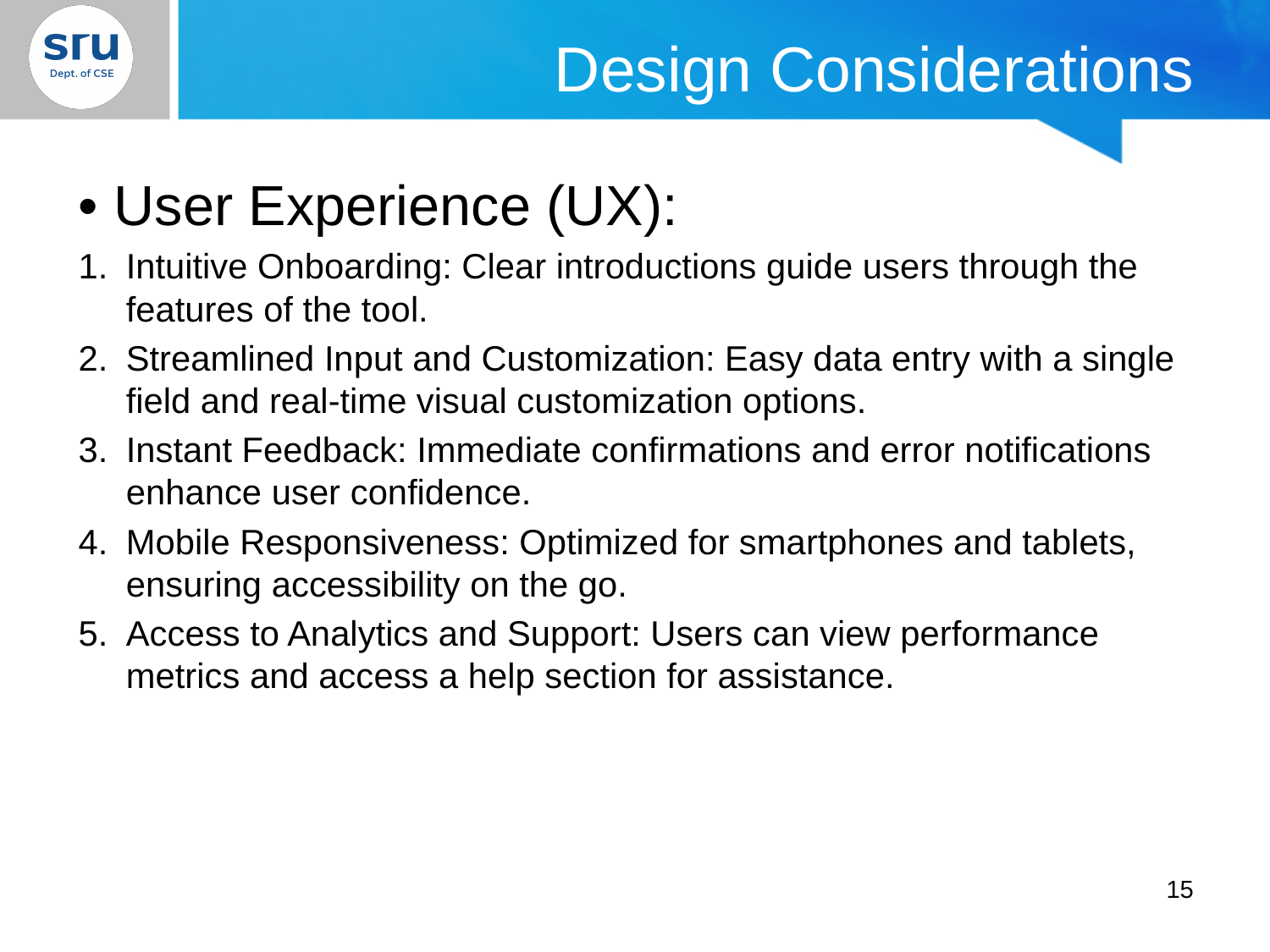

# Design Considerations
• User Experience (UX):
Intuitive Onboarding: Clear introductions guide users through the features of the tool.
Streamlined Input and Customization: Easy data entry with a single field and real-time visual customization options.
Instant Feedback: Immediate confirmations and error notifications enhance user confidence.
Mobile Responsiveness: Optimized for smartphones and tablets, ensuring accessibility on the go.
Access to Analytics and Support: Users can view performance metrics and access a help section for assistance.

15